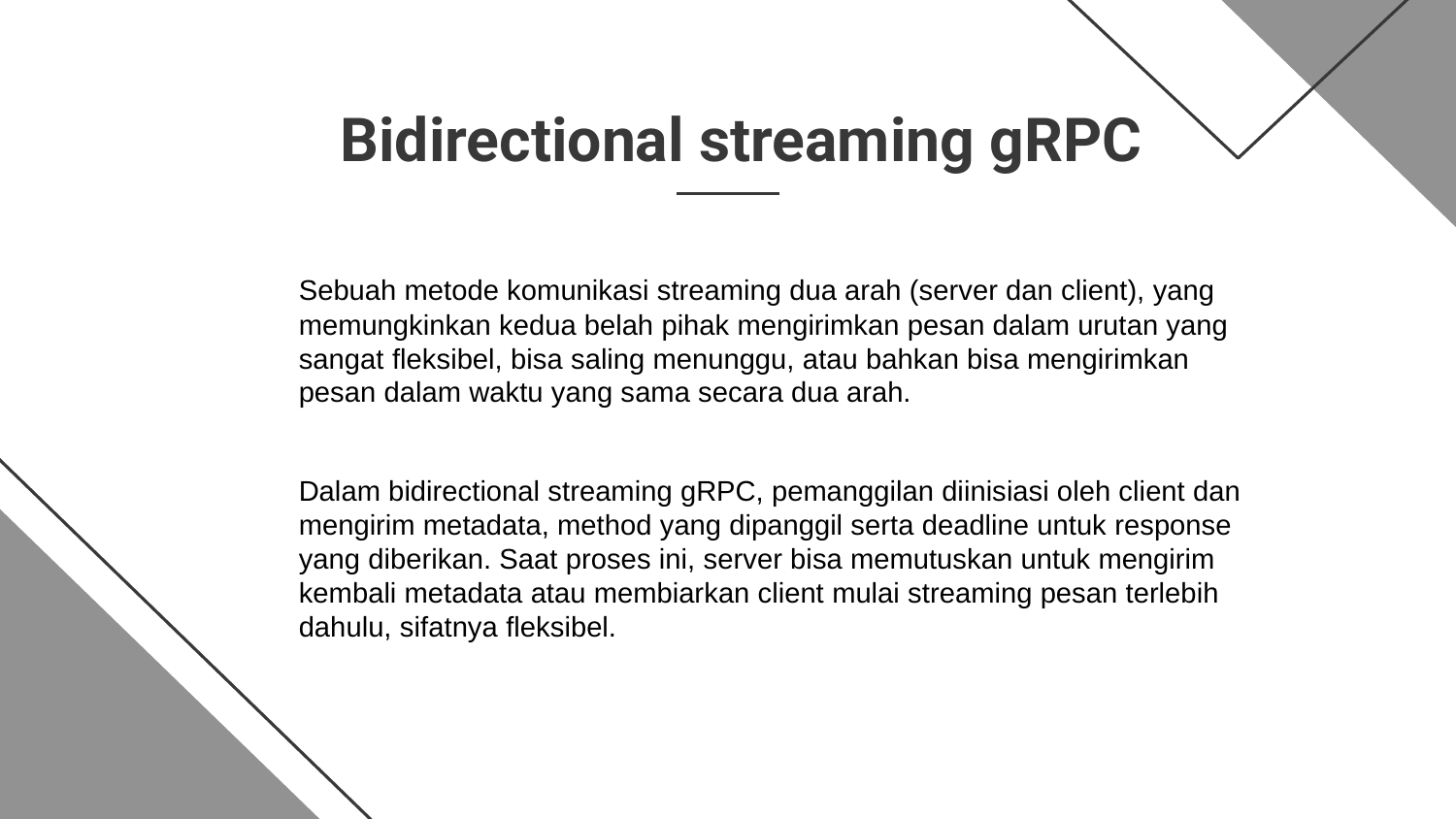

# Bidirectional streaming gRPC
Sebuah metode komunikasi streaming dua arah (server dan client), yang memungkinkan kedua belah pihak mengirimkan pesan dalam urutan yang sangat fleksibel, bisa saling menunggu, atau bahkan bisa mengirimkan pesan dalam waktu yang sama secara dua arah.
Dalam bidirectional streaming gRPC, pemanggilan diinisiasi oleh client dan mengirim metadata, method yang dipanggil serta deadline untuk response yang diberikan. Saat proses ini, server bisa memutuskan untuk mengirim kembali metadata atau membiarkan client mulai streaming pesan terlebih dahulu, sifatnya fleksibel.